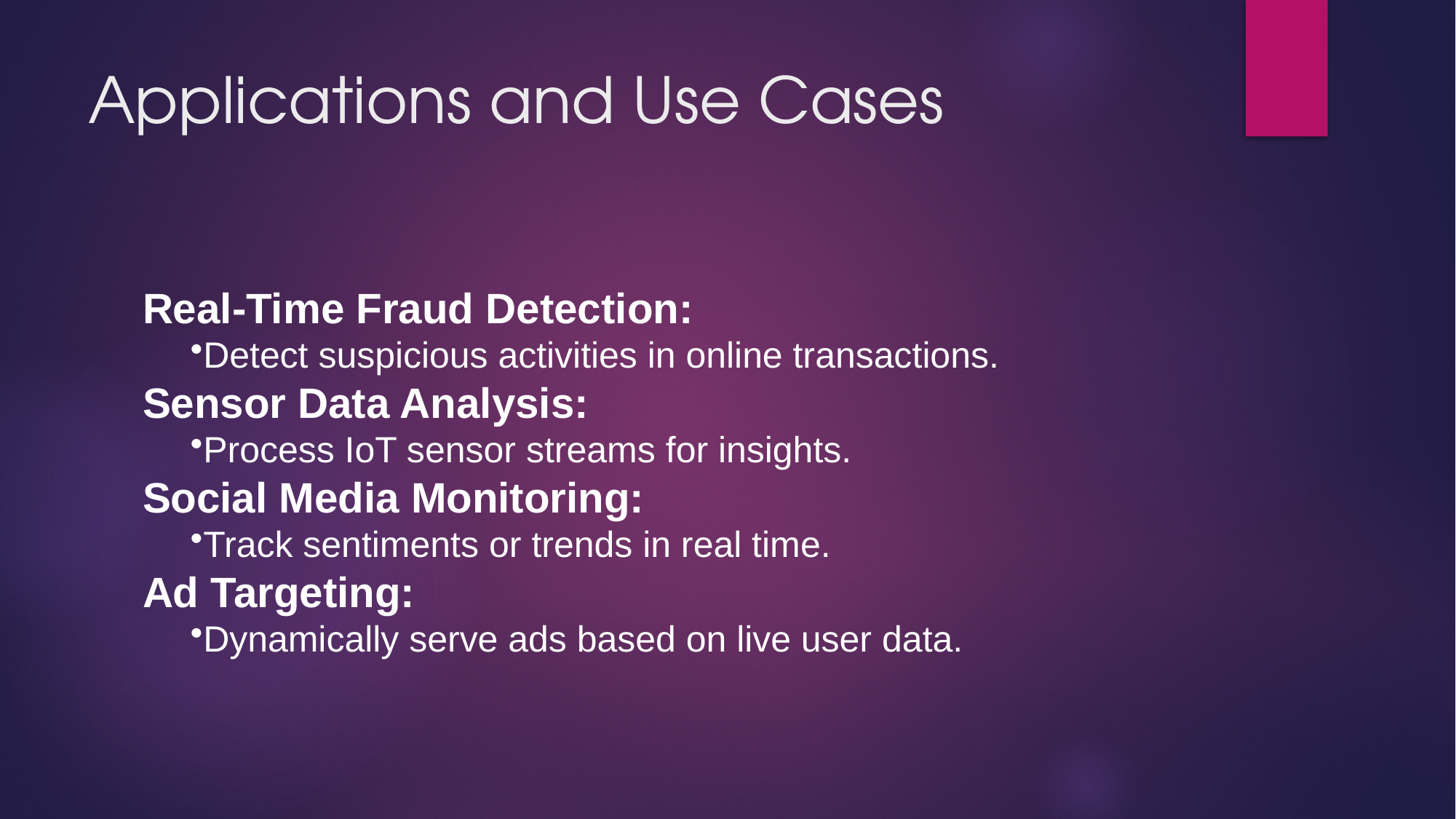

# Applications and Use Cases
Real-Time Fraud Detection:
Detect suspicious activities in online transactions.
Sensor Data Analysis:
Process IoT sensor streams for insights.
Social Media Monitoring:
Track sentiments or trends in real time.
Ad Targeting:
Dynamically serve ads based on live user data.